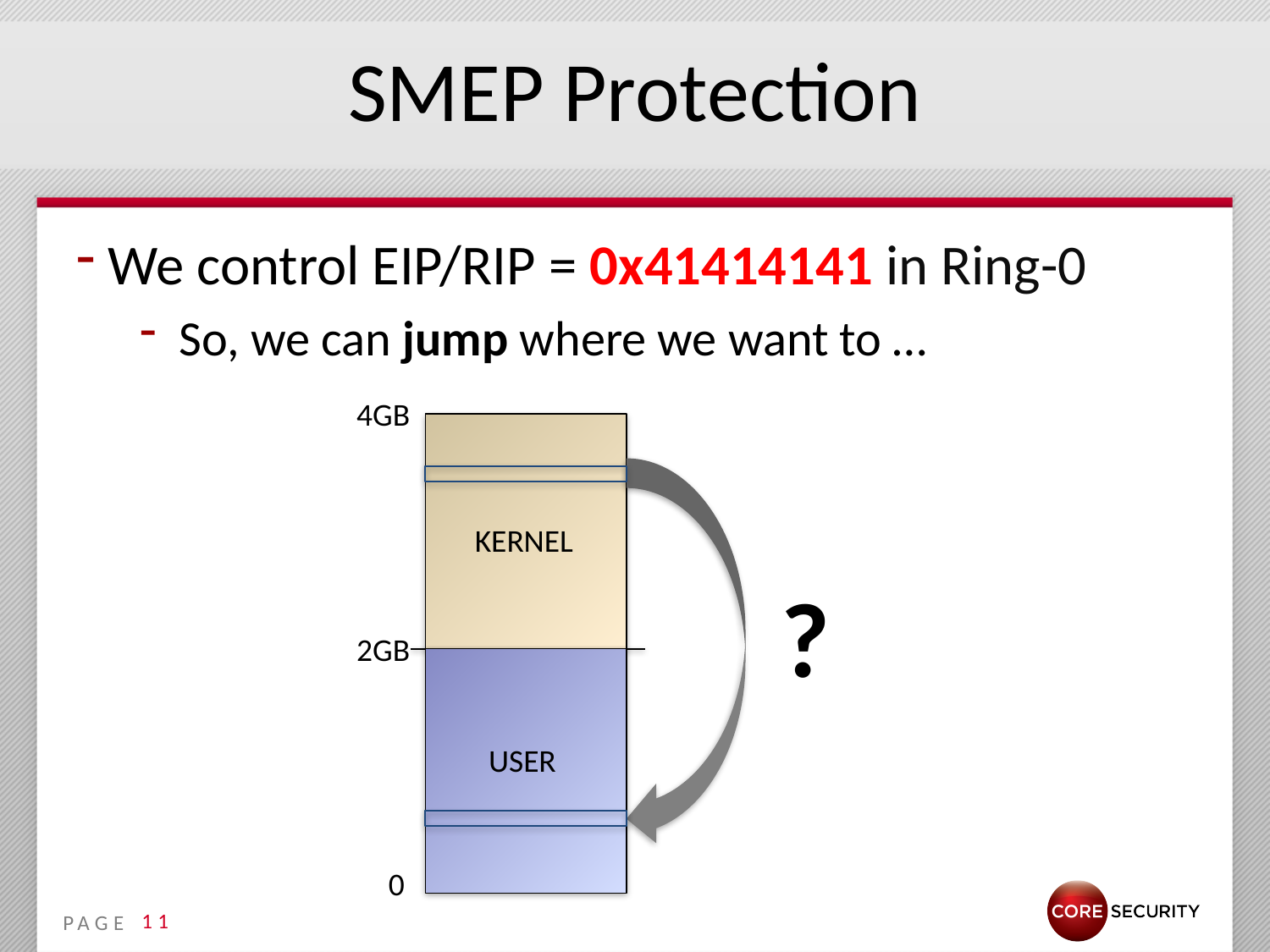

# SMEP Protection
 We control EIP/RIP = 0x41414141 in Ring-0
So, we can jump where we want to …
4GB

KERNEL
?
2GB

USER

0
11